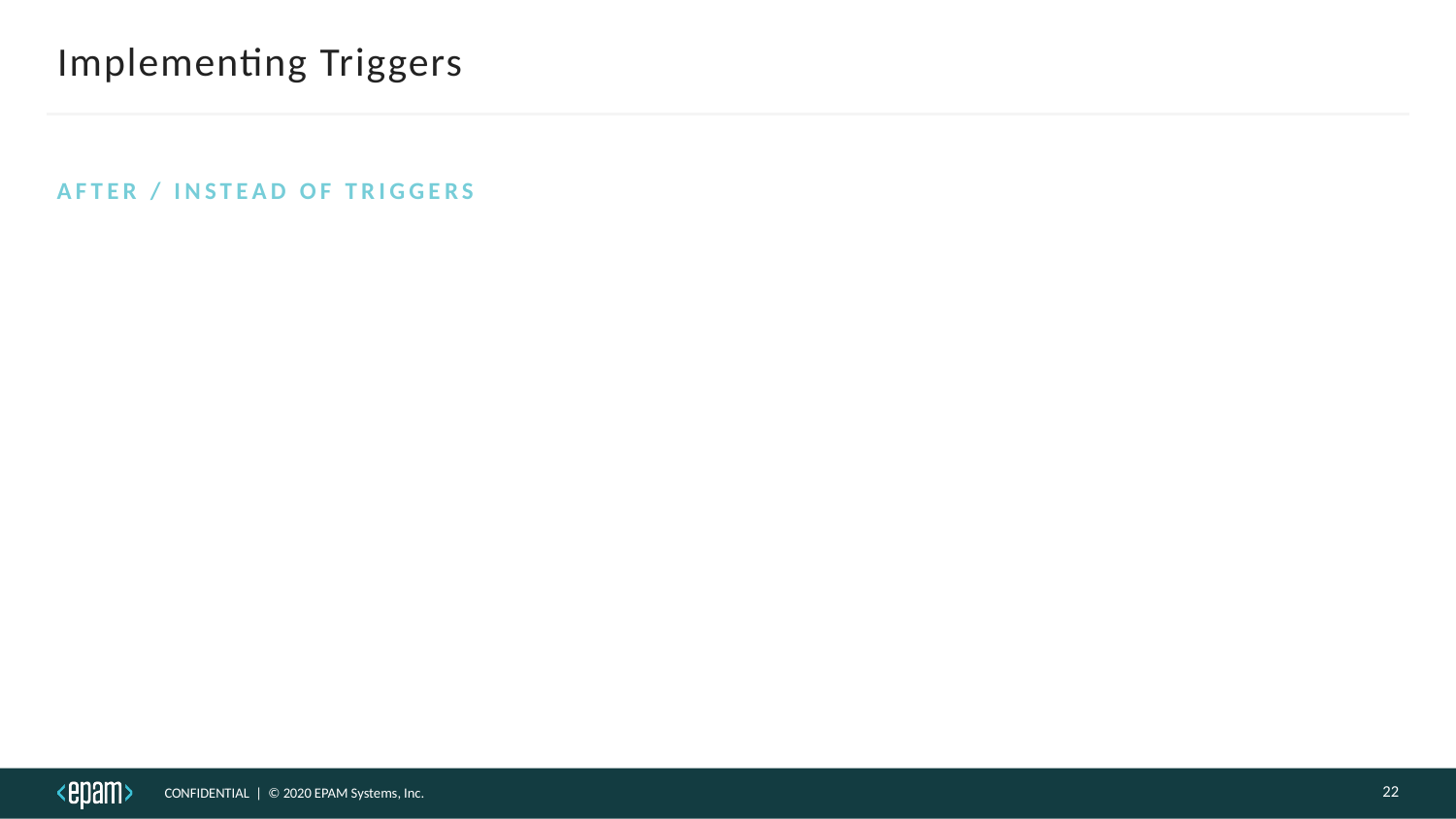

# Implementing Triggers
After / Instead Of Triggers
22